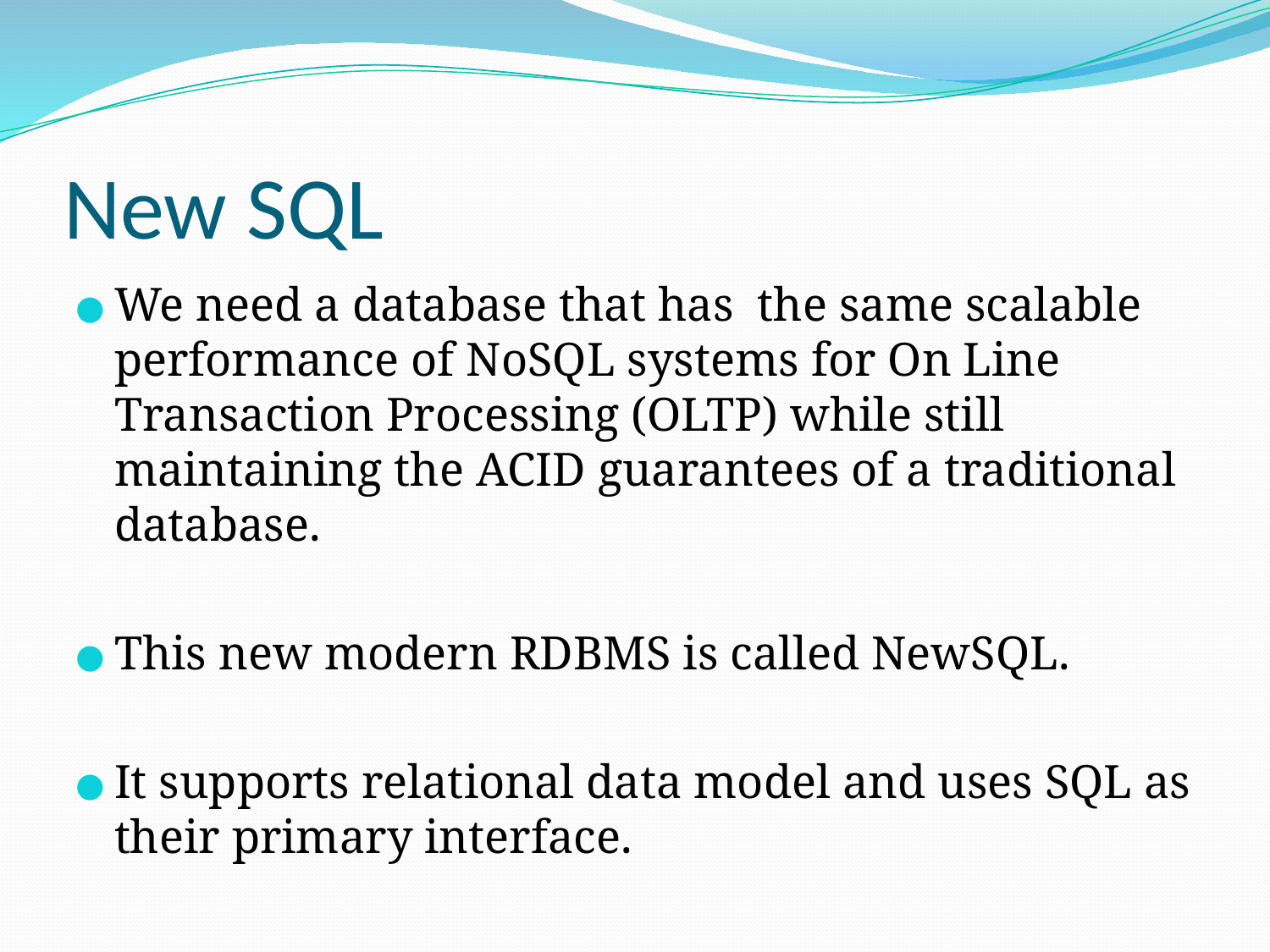

# New SQL
We need a database that has  the same scalable performance of NoSQL systems for On Line Transaction Processing (OLTP) while still  maintaining the ACID guarantees of a traditional database.

This new modern RDBMS is called NewSQL.

It supports relational data model and uses SQL as their primary interface.